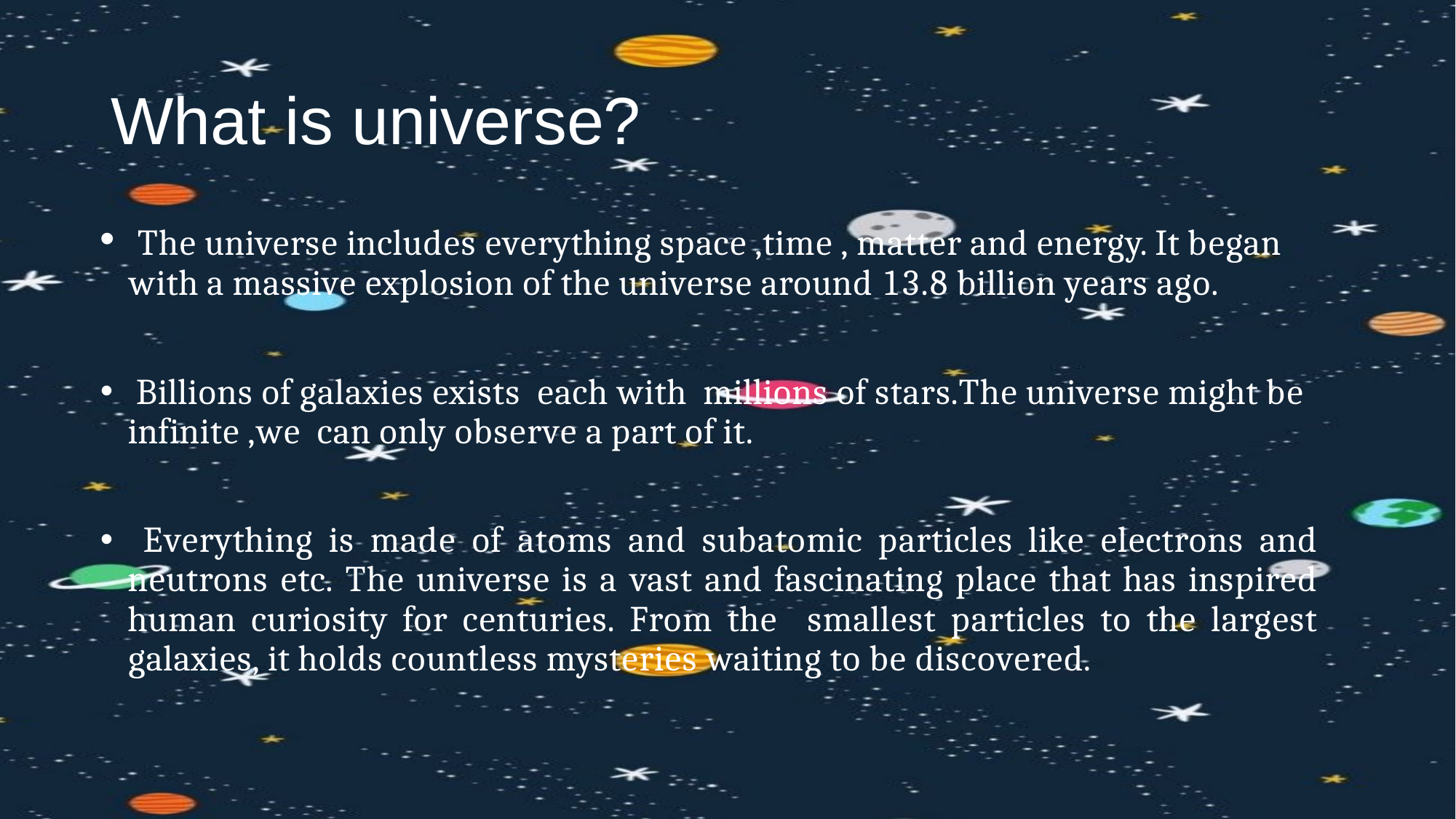

# What is universe?
 The universe includes everything space ,time , matter and energy. It began with a massive explosion of the universe around 13.8 billion years ago.

 Billions of galaxies exists  each with  millions of stars.The universe might be infinite ,we  can only observe a part of it.

 Everything is made of atoms and subatomic particles like electrons and neutrons etc. The universe is a vast and fascinating place that has inspired human curiosity for centuries. From the  smallest particles to the largest galaxies, it holds countless mysteries waiting to be discovered.